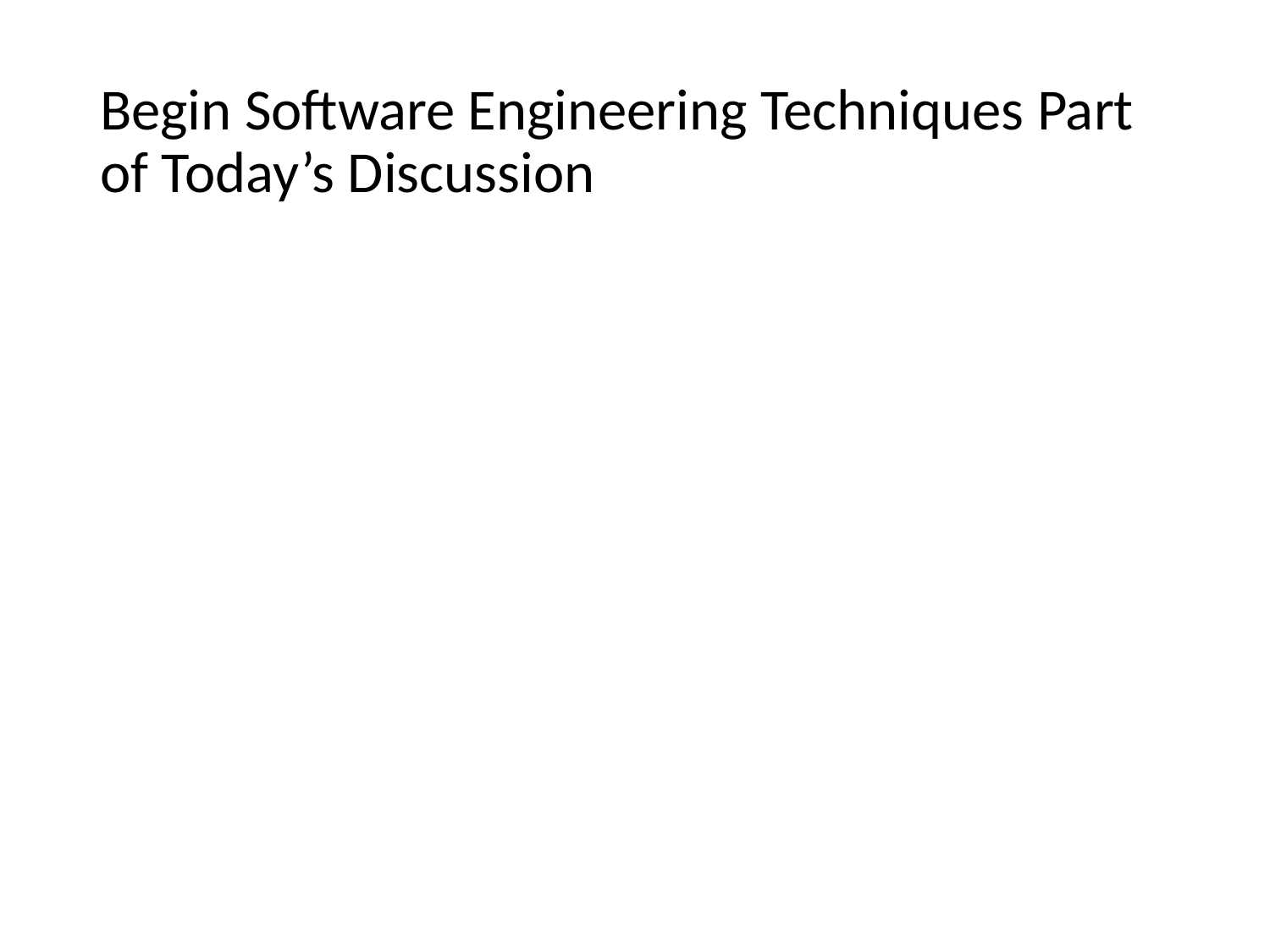

# Begin Software Engineering Techniques Part of Today’s Discussion